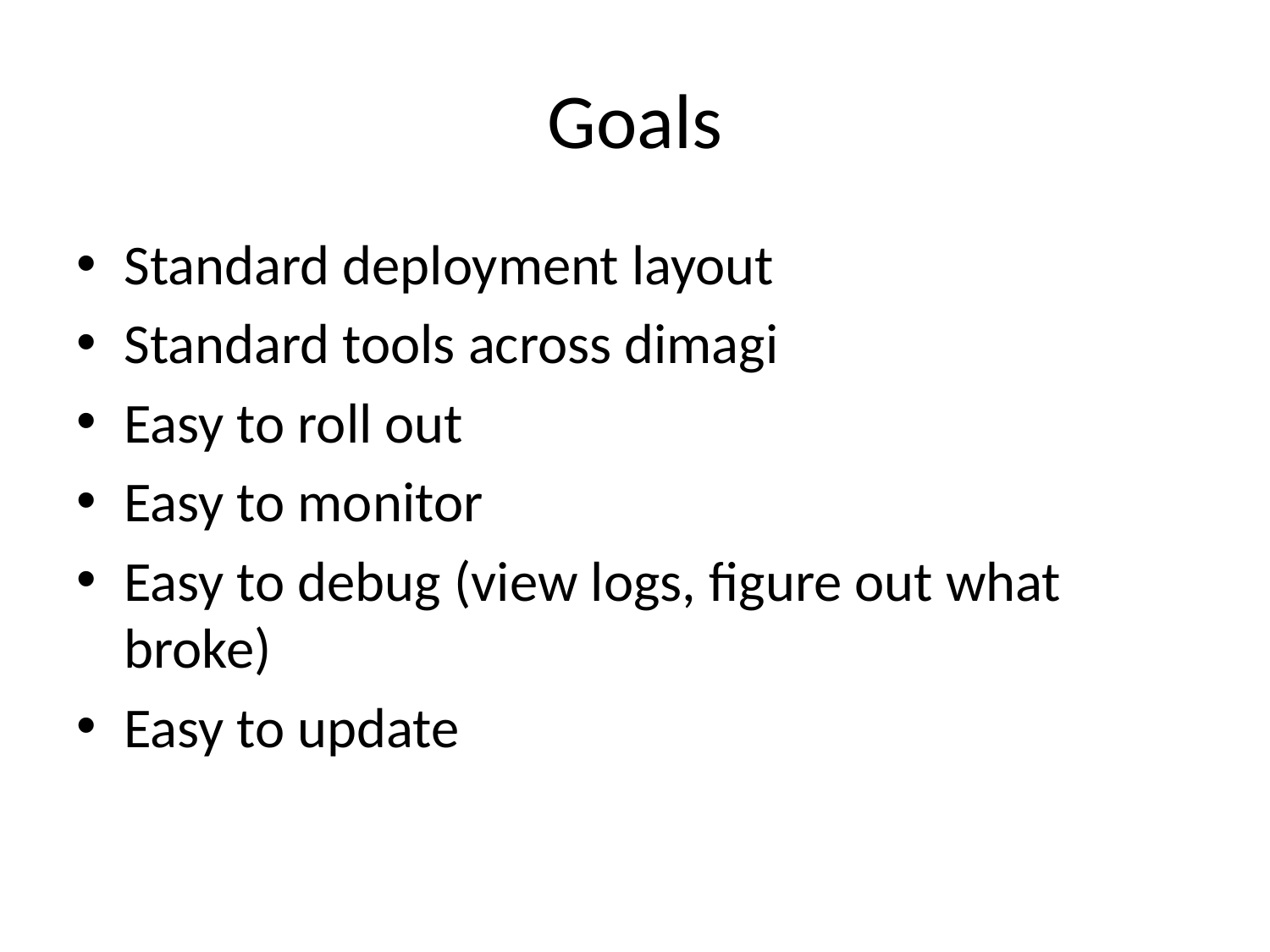

# Goals
Standard deployment layout
Standard tools across dimagi
Easy to roll out
Easy to monitor
Easy to debug (view logs, figure out what broke)
Easy to update